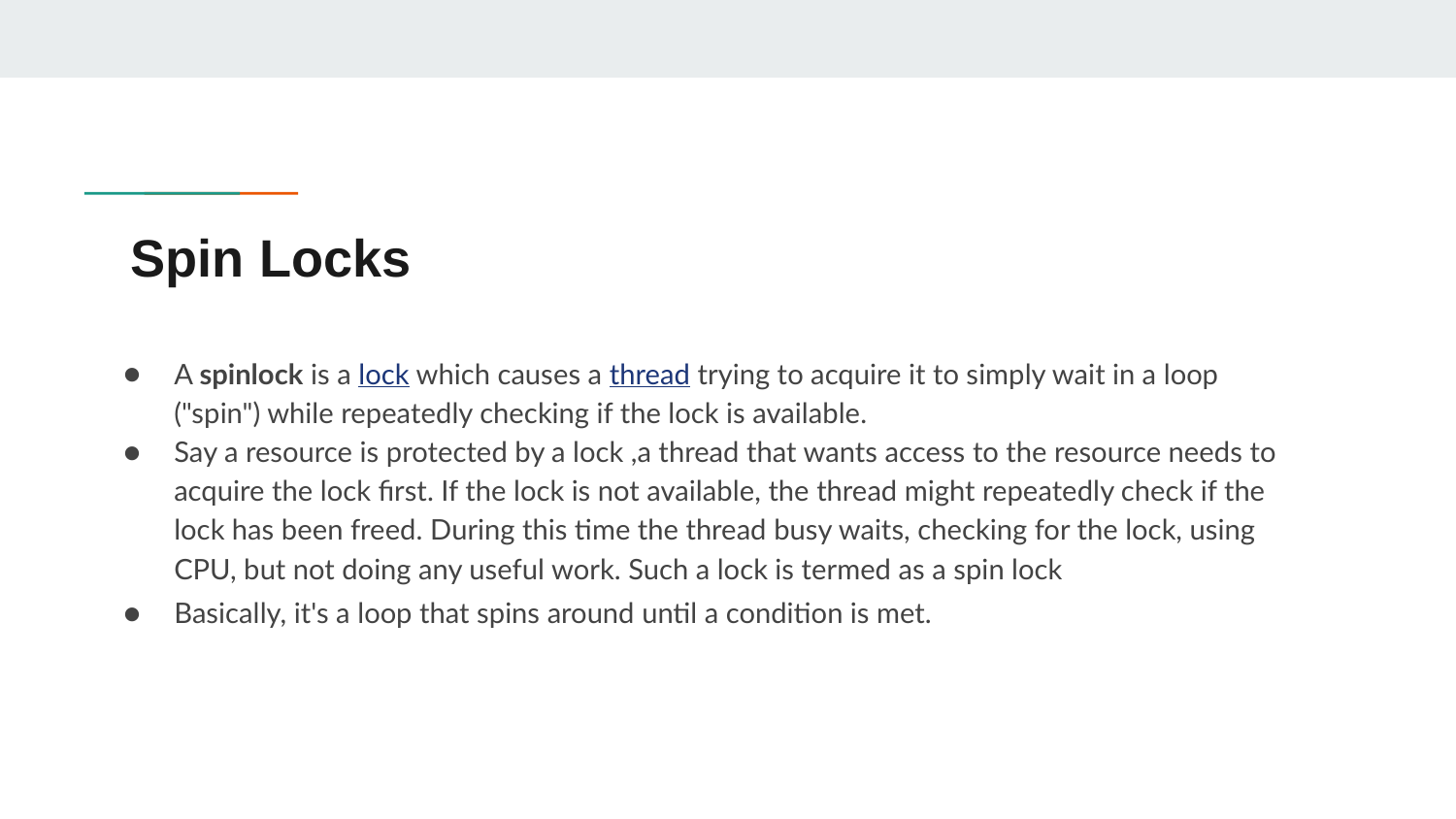

# Spin Locks
A spinlock is a lock which causes a thread trying to acquire it to simply wait in a loop ("spin") while repeatedly checking if the lock is available.
Say a resource is protected by a lock ,a thread that wants access to the resource needs to acquire the lock first. If the lock is not available, the thread might repeatedly check if the lock has been freed. During this time the thread busy waits, checking for the lock, using CPU, but not doing any useful work. Such a lock is termed as a spin lock
Basically, it's a loop that spins around until a condition is met.